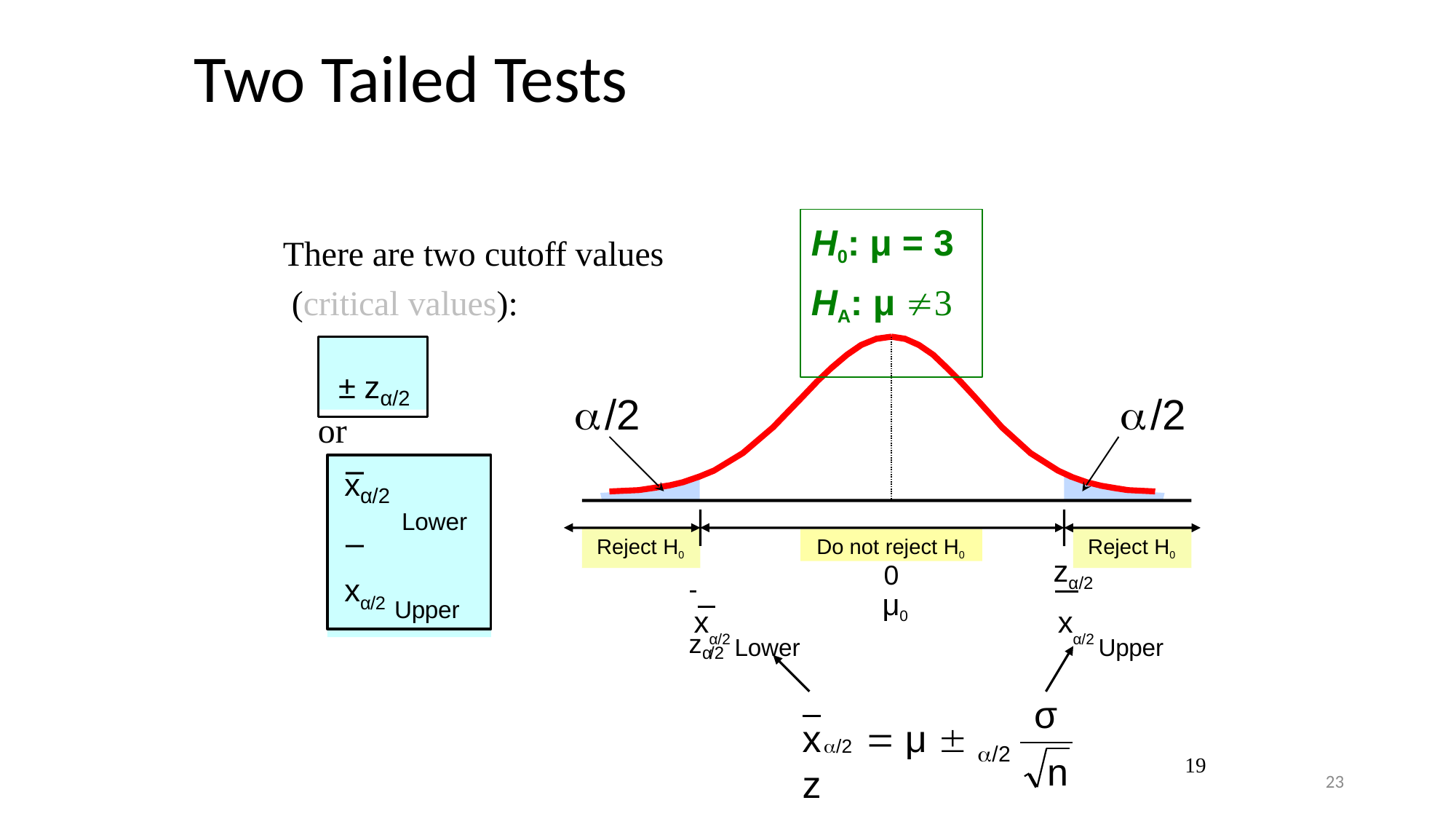

# Two Tailed Tests
H0: μ = 3
HA: μ ≠3

There are two cutoff values  (critical values):

± zα/2
α/2
α/2
or

xα/2
Lower

xα/2 Upper

Do not reject H0
Reject H0
Reject H0

z
-     zα/2
0
μ0
   α/2
x
x
α/2 Lower
α/2 Upper

σ
xα/2  = μ ± z
α/2
n
19
23